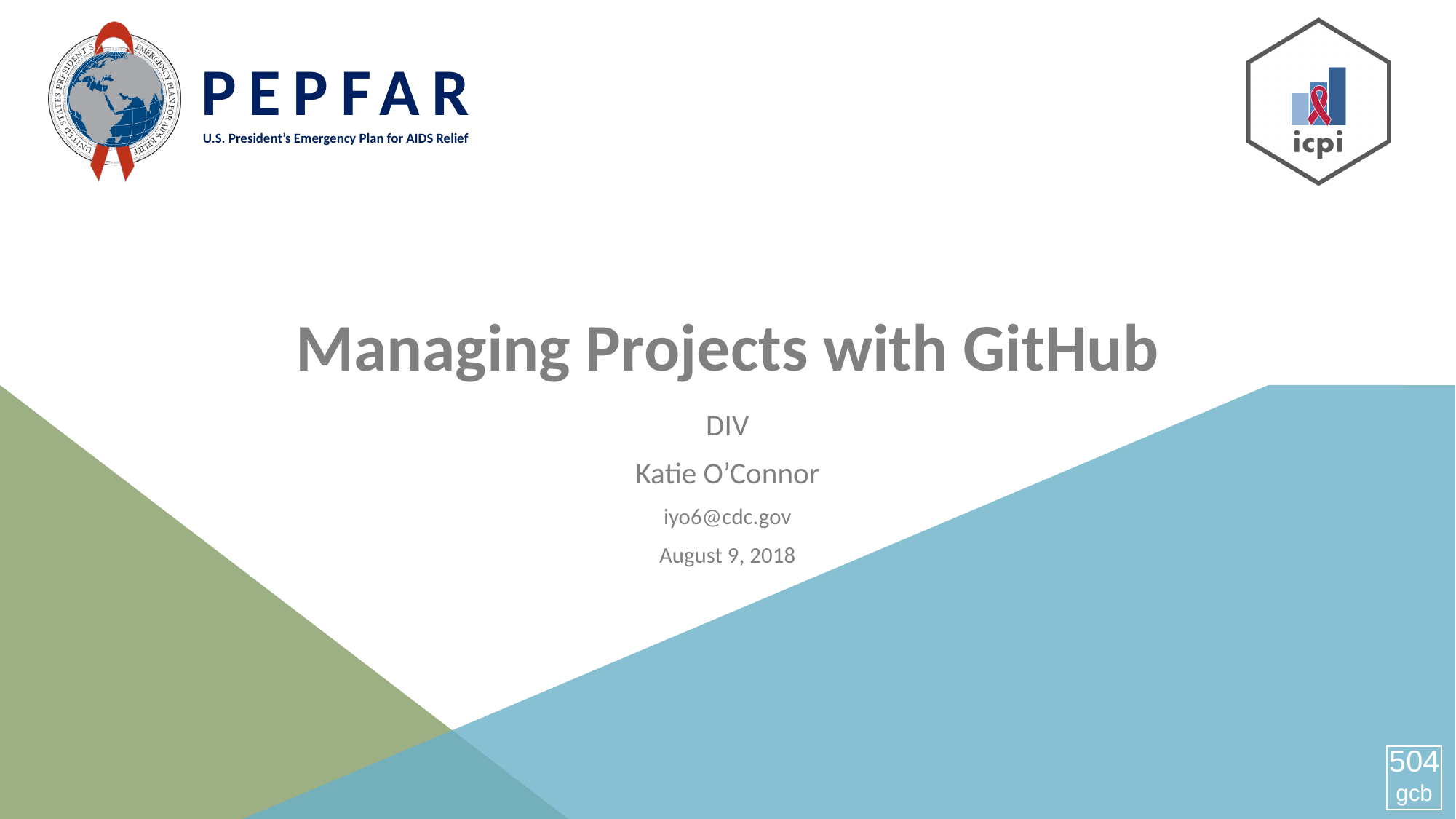

# Managing Projects with GitHub
DIV
Katie O’Connor
iyo6@cdc.gov
August 9, 2018
504
gcb